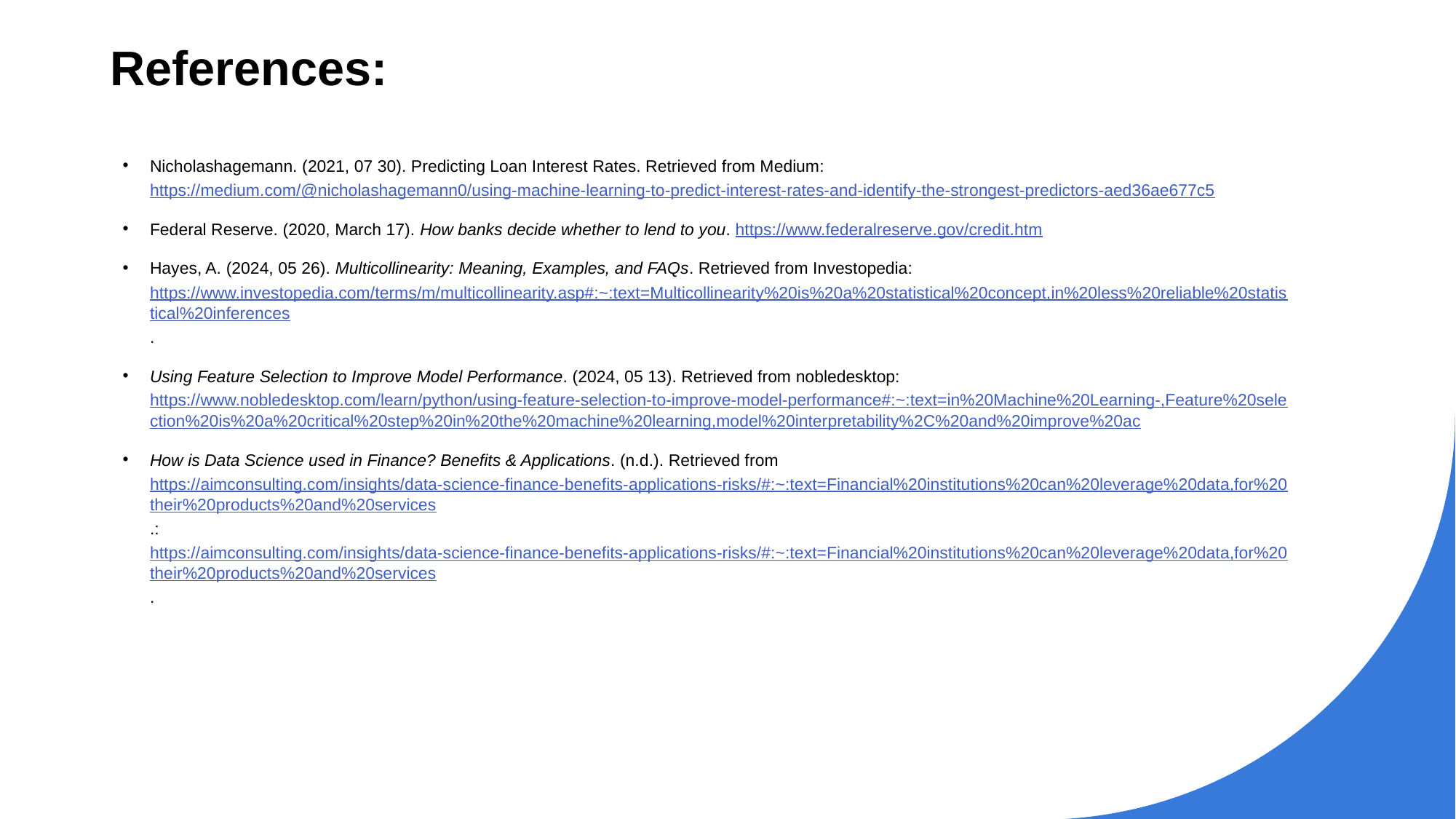

# References:
Nicholashagemann. (2021, 07 30). Predicting Loan Interest Rates. Retrieved from Medium: https://medium.com/@nicholashagemann0/using-machine-learning-to-predict-interest-rates-and-identify-the-strongest-predictors-aed36ae677c5
Federal Reserve. (2020, March 17). How banks decide whether to lend to you. https://www.federalreserve.gov/credit.htm
Hayes, A. (2024, 05 26). Multicollinearity: Meaning, Examples, and FAQs. Retrieved from Investopedia: https://www.investopedia.com/terms/m/multicollinearity.asp#:~:text=Multicollinearity%20is%20a%20statistical%20concept,in%20less%20reliable%20statistical%20inferences.
Using Feature Selection to Improve Model Performance. (2024, 05 13). Retrieved from nobledesktop: https://www.nobledesktop.com/learn/python/using-feature-selection-to-improve-model-performance#:~:text=in%20Machine%20Learning-,Feature%20selection%20is%20a%20critical%20step%20in%20the%20machine%20learning,model%20interpretability%2C%20and%20improve%20ac
How is Data Science used in Finance? Benefits & Applications. (n.d.). Retrieved from https://aimconsulting.com/insights/data-science-finance-benefits-applications-risks/#:~:text=Financial%20institutions%20can%20leverage%20data,for%20their%20products%20and%20services.: https://aimconsulting.com/insights/data-science-finance-benefits-applications-risks/#:~:text=Financial%20institutions%20can%20leverage%20data,for%20their%20products%20and%20services.